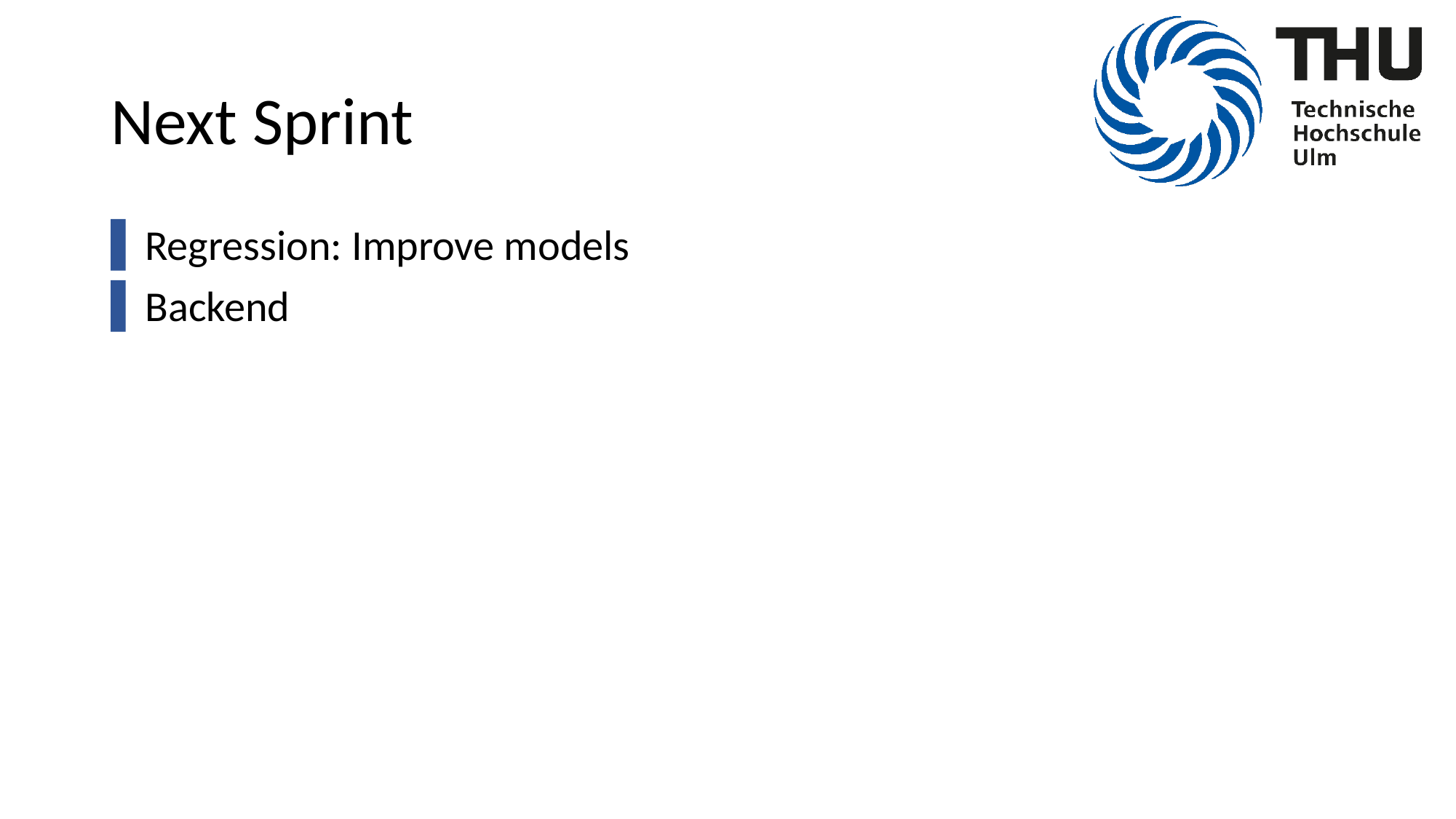

# Next Sprint
Regression: Improve models
Backend